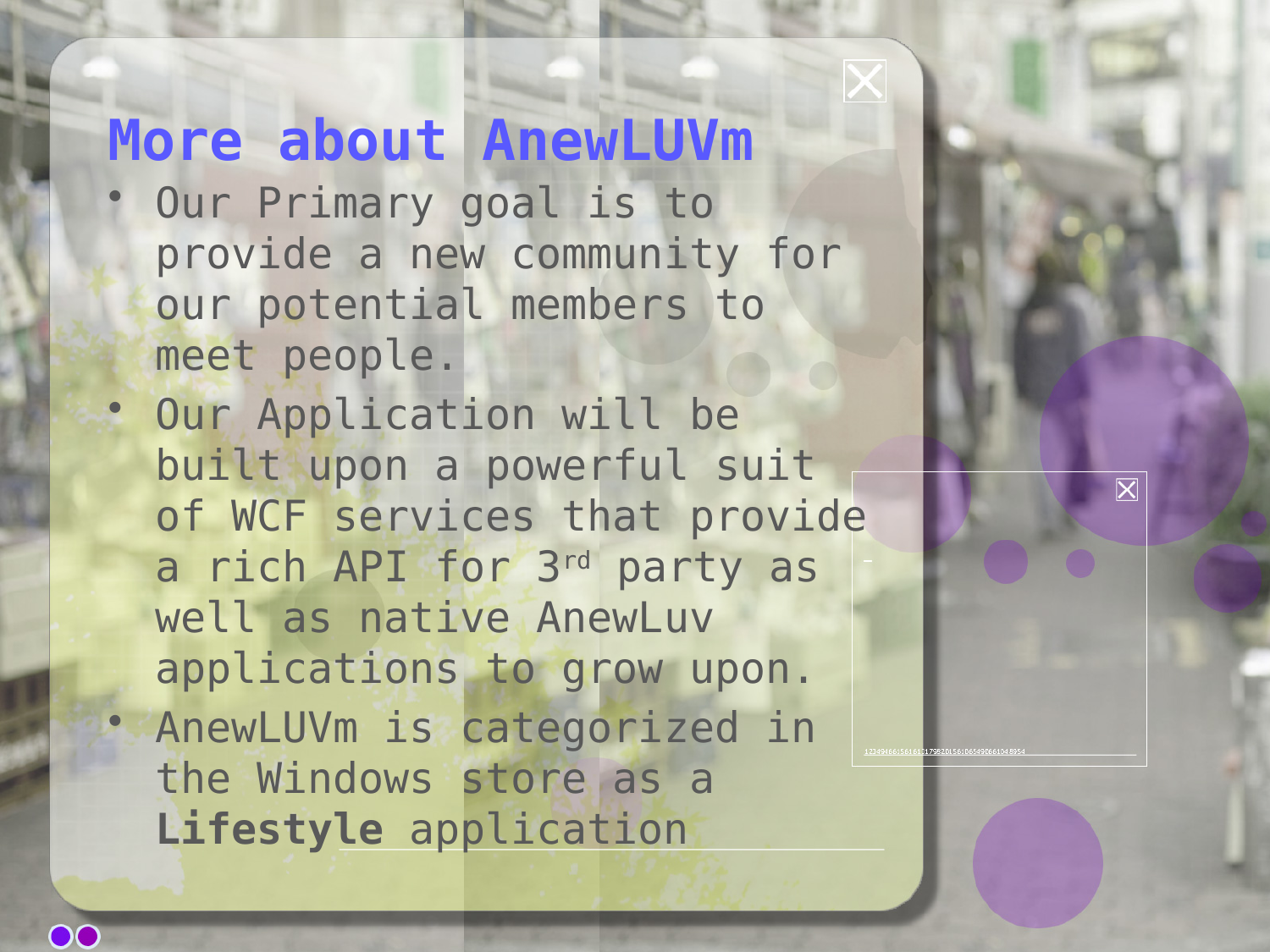

# More about AnewLUVm
Our Primary goal is to provide a new community for our potential members to meet people.
Our Application will be built upon a powerful suit of WCF services that provide a rich API for 3rd party as well as native AnewLuv applications to grow upon.
AnewLUVm is categorized in the Windows store as a Lifestyle application